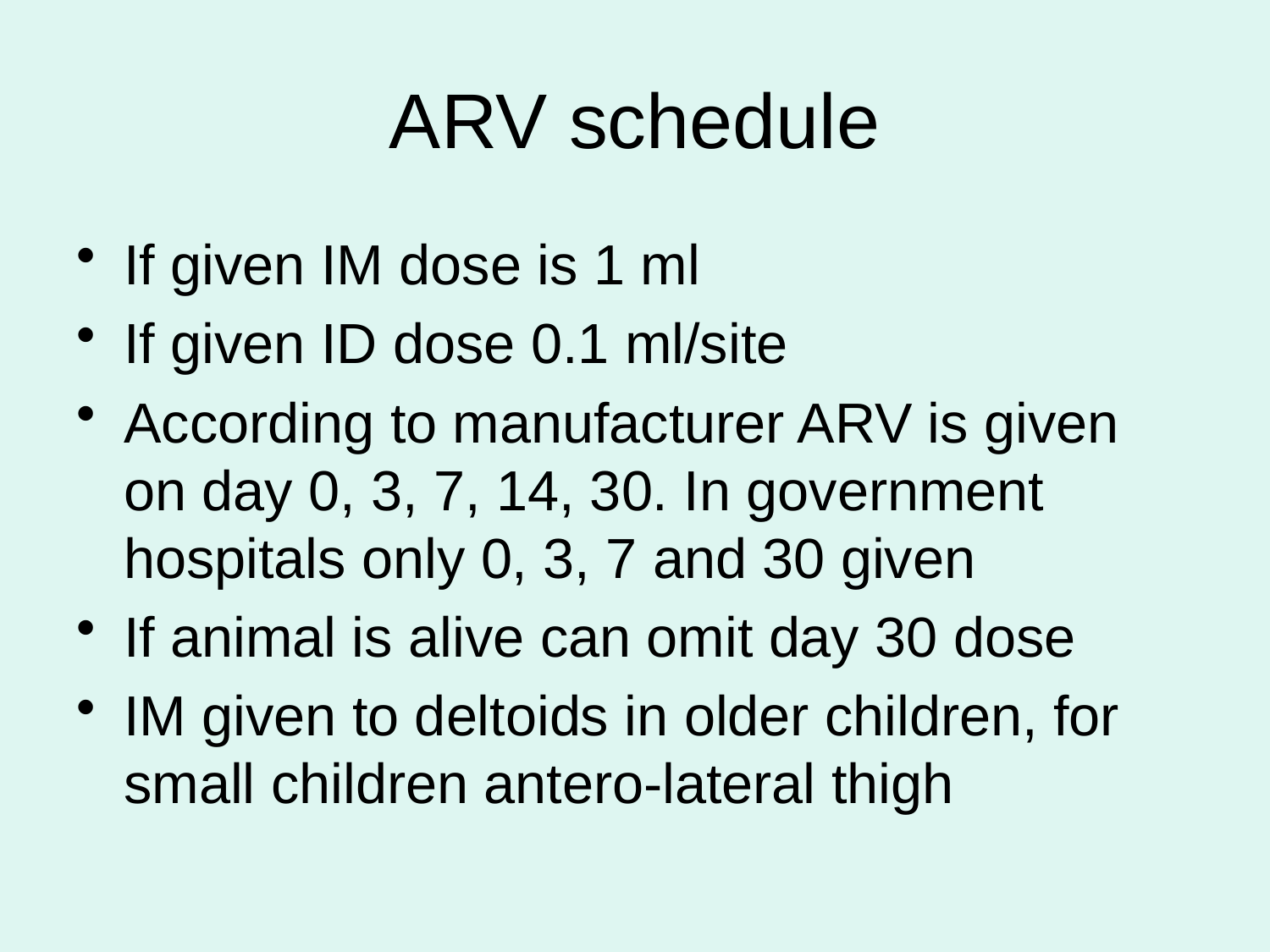

# ARV schedule
If given IM dose is 1 ml
If given ID dose 0.1 ml/site
According to manufacturer ARV is given on day 0, 3, 7, 14, 30. In government hospitals only 0, 3, 7 and 30 given
If animal is alive can omit day 30 dose
IM given to deltoids in older children, for small children antero-lateral thigh